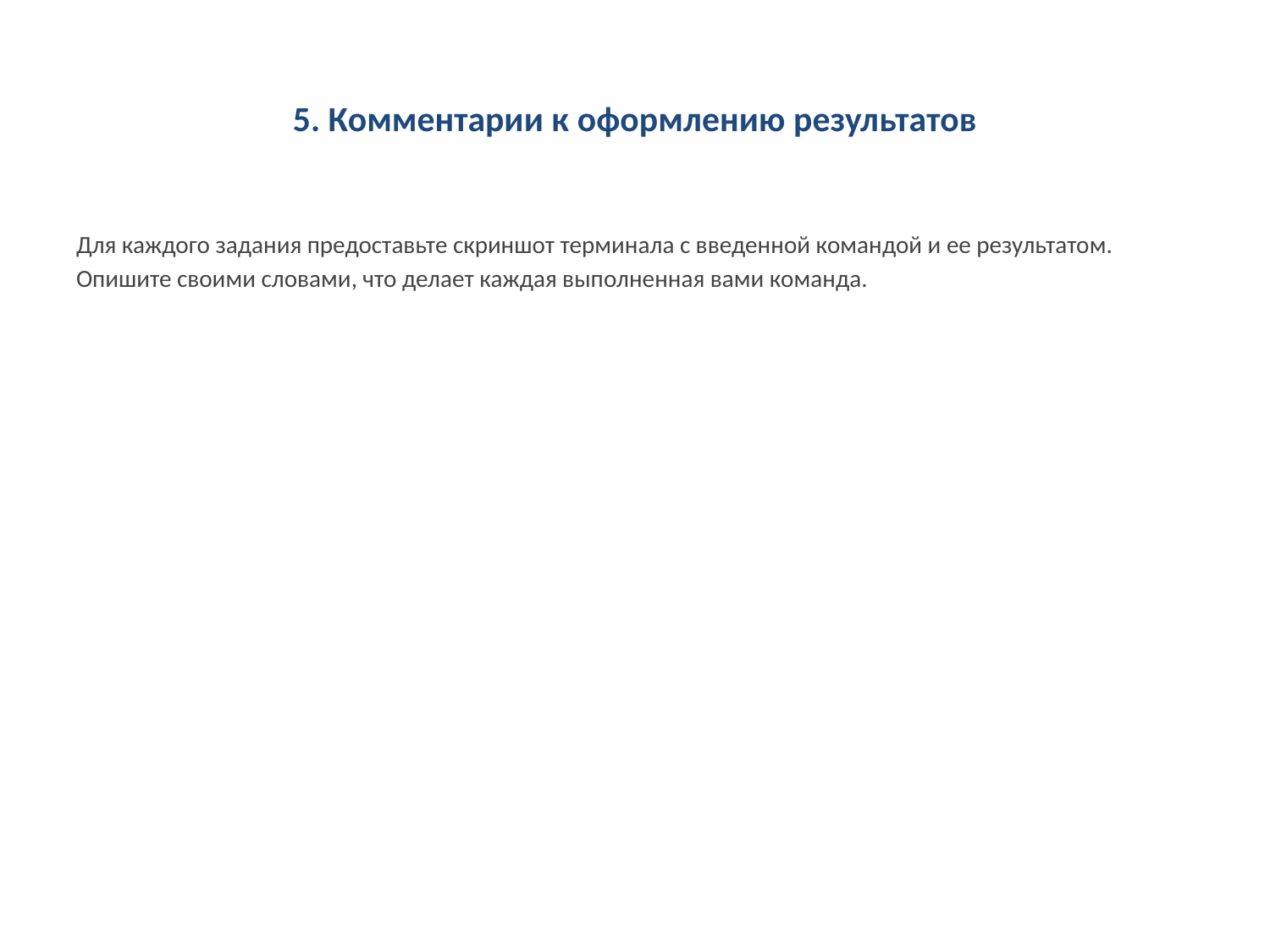

# 5. Комментарии к оформлению результатов
Для каждого задания предоставьте скриншот терминала с введенной командой и ее результатом.
Опишите своими словами, что делает каждая выполненная вами команда.